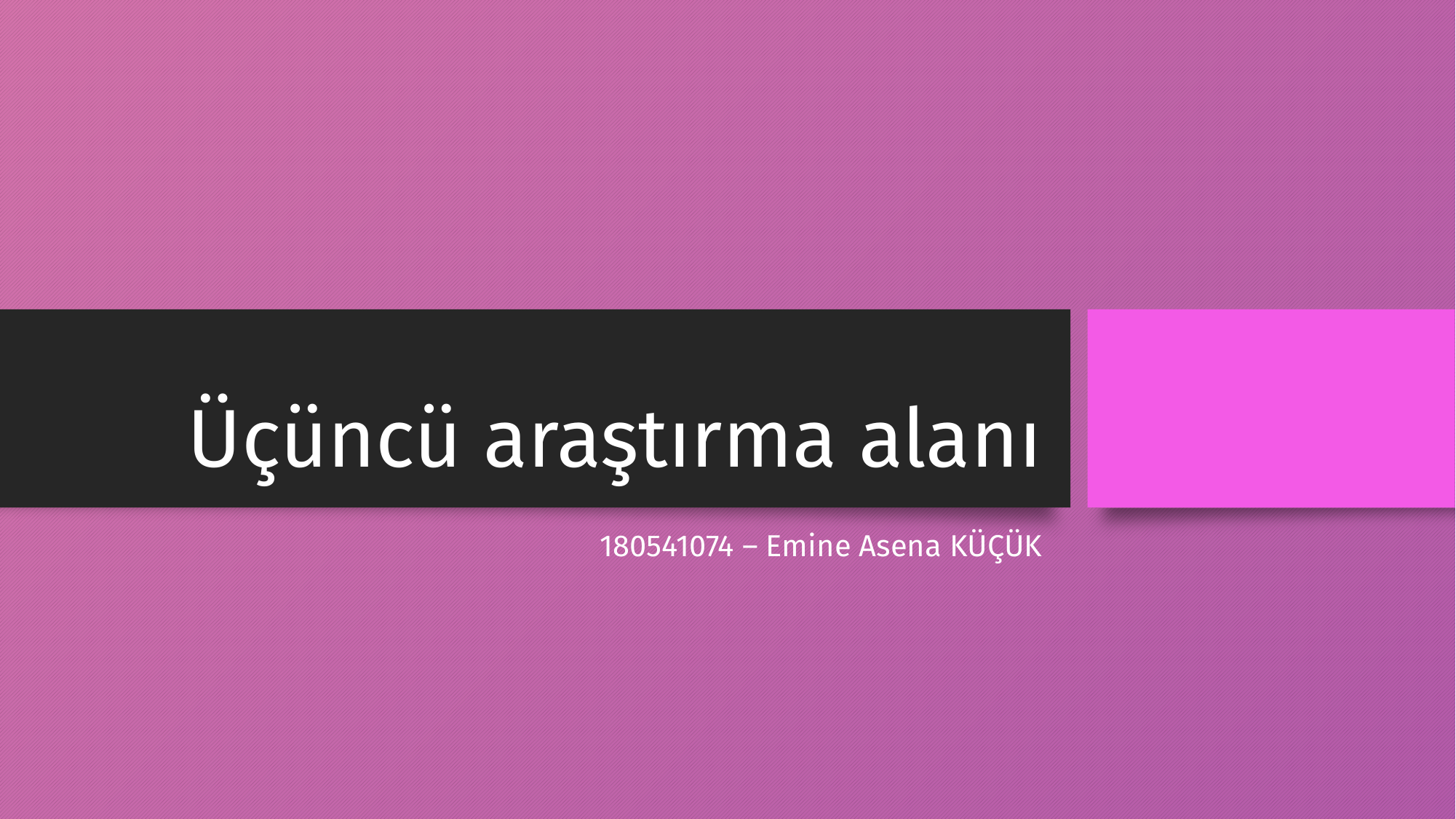

# Üçüncü araştırma alanı
180541074 – Emine Asena KÜÇÜK